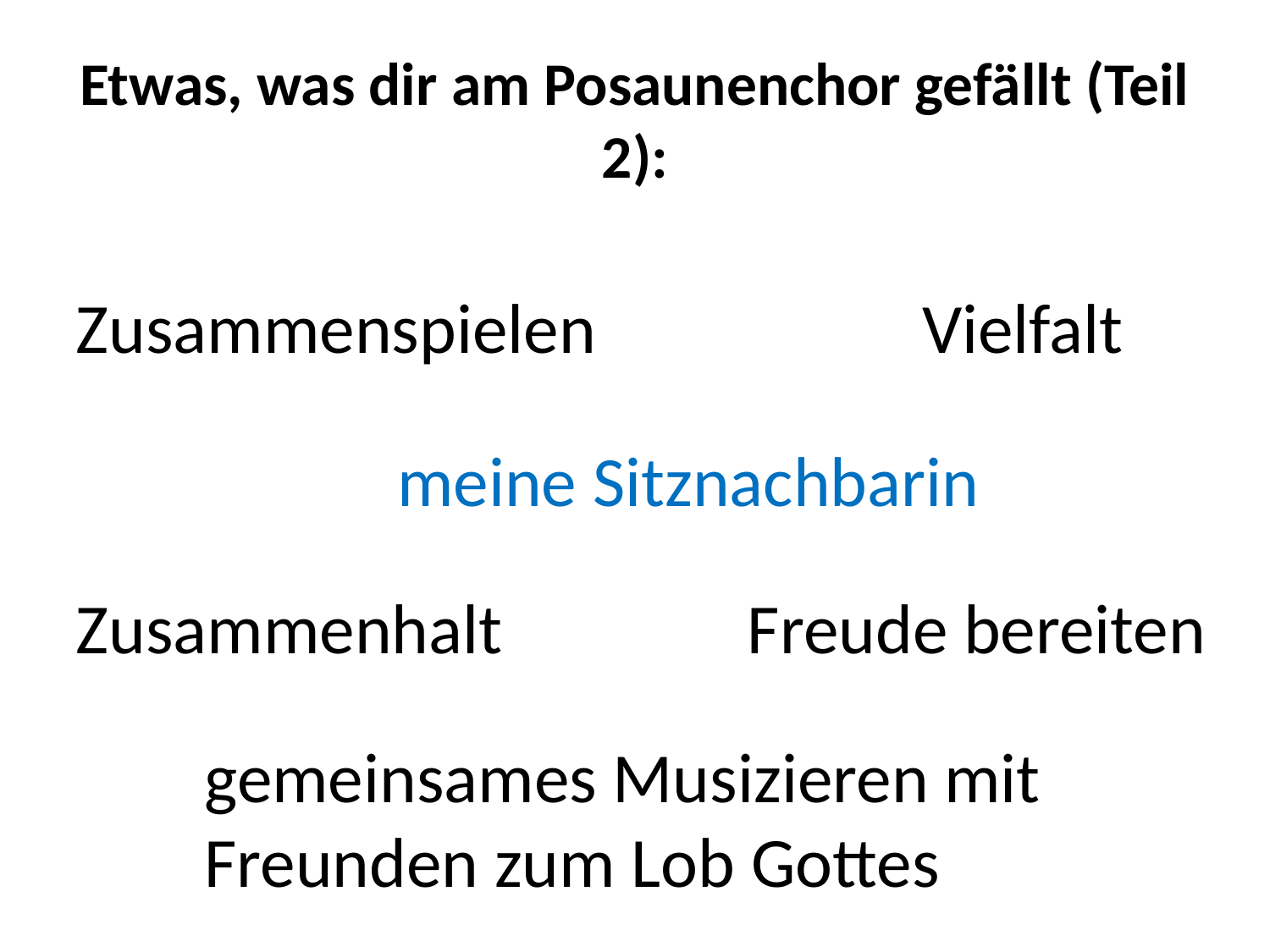

# Etwas, was dir am Posaunenchor gefällt (Teil 2):
Zusammenspielen
           Vielfalt
meine Sitznachbarin
Zusammenhalt
Freude bereiten
gemeinsames Musizieren mit Freunden zum Lob Gottes